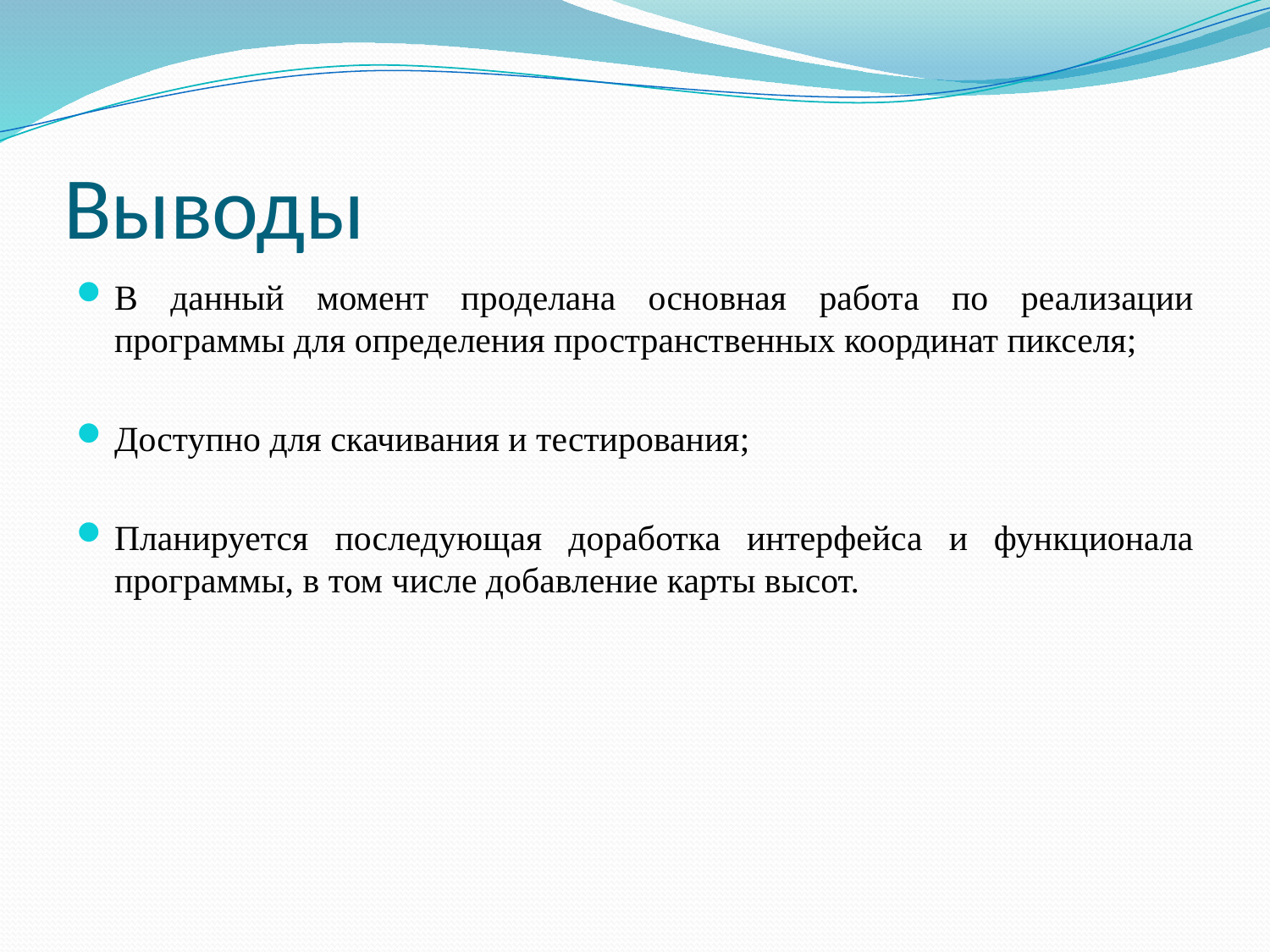

# Выводы
В данный момент проделана основная работа по реализации программы для определения пространственных координат пикселя;

Доступно для скачивания и тестирования;

Планируется последующая доработка интерфейса и функционала программы, в том числе добавление карты высот.